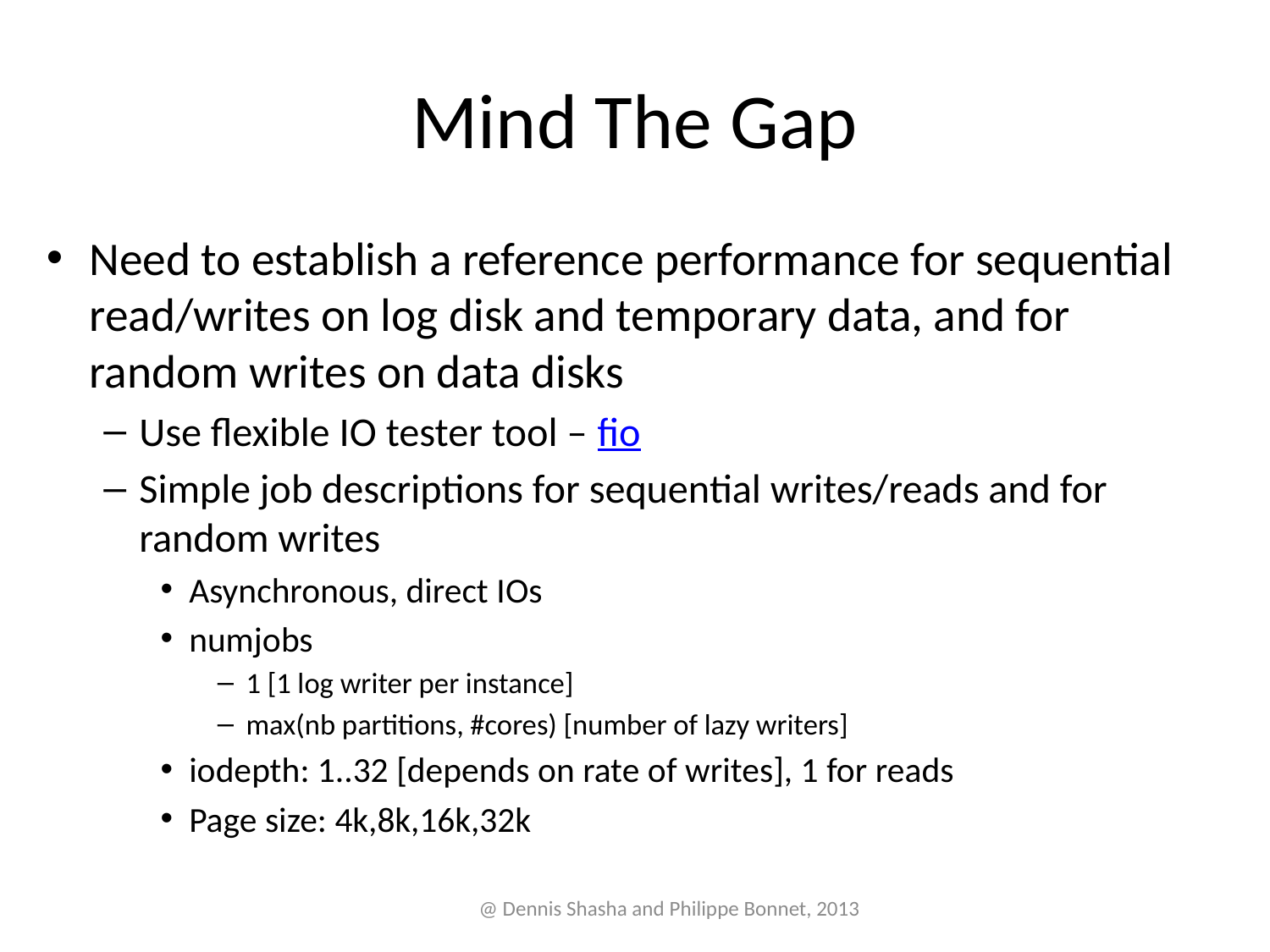

# Mind The Gap
Need to establish a reference performance for sequential read/writes on log disk and temporary data, and for random writes on data disks
Use flexible IO tester tool – fio
Simple job descriptions for sequential writes/reads and for random writes
Asynchronous, direct IOs
numjobs
1 [1 log writer per instance]
max(nb partitions, #cores) [number of lazy writers]
iodepth: 1..32 [depends on rate of writes], 1 for reads
Page size: 4k,8k,16k,32k

@ Dennis Shasha and Philippe Bonnet, 2013